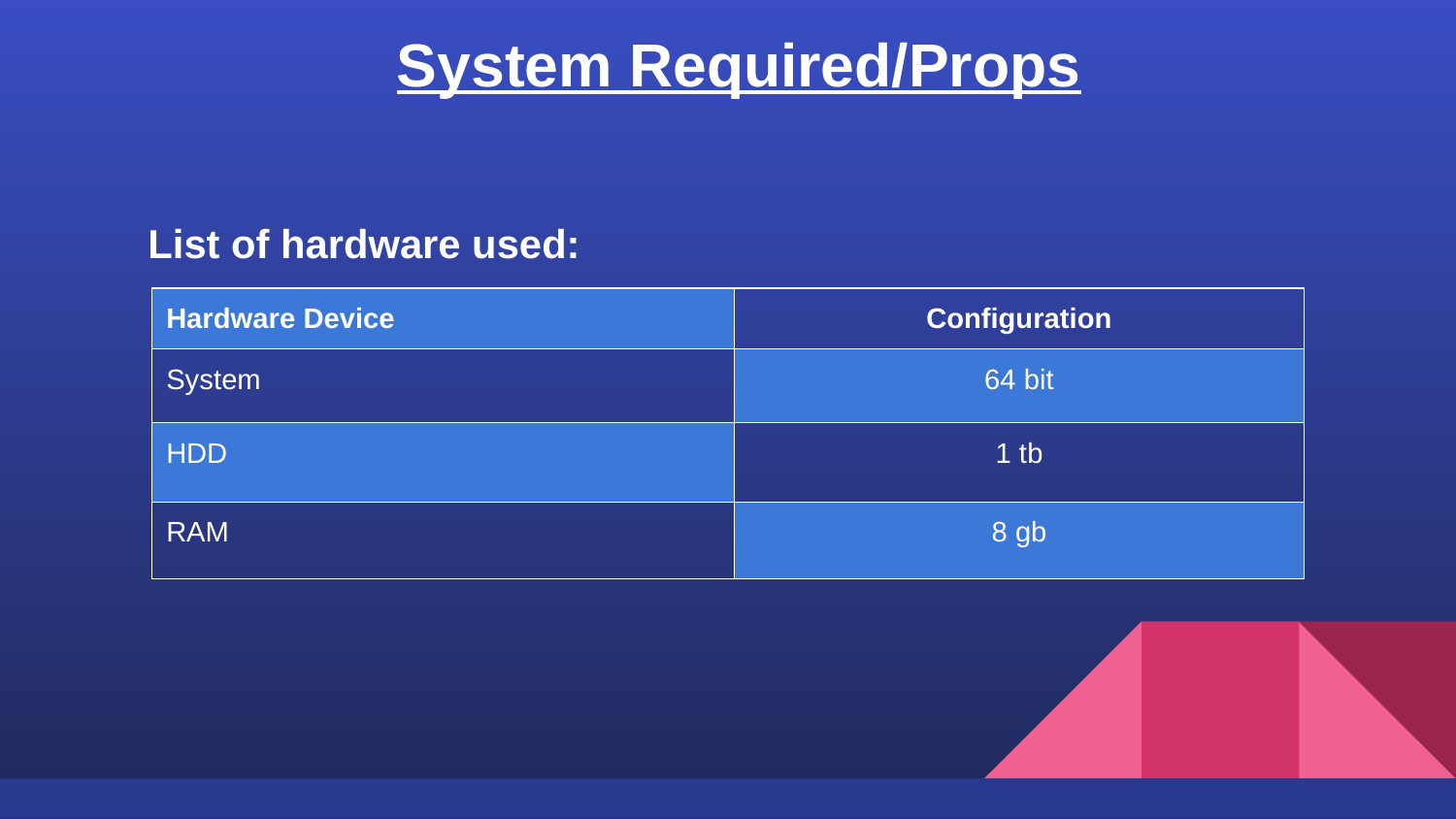

# System Required/Props
List of hardware used:

| Hardware Device | Configuration |
| --- | --- |
| System | 64 bit |
| HDD | 1 tb |
| RAM | 8 gb |